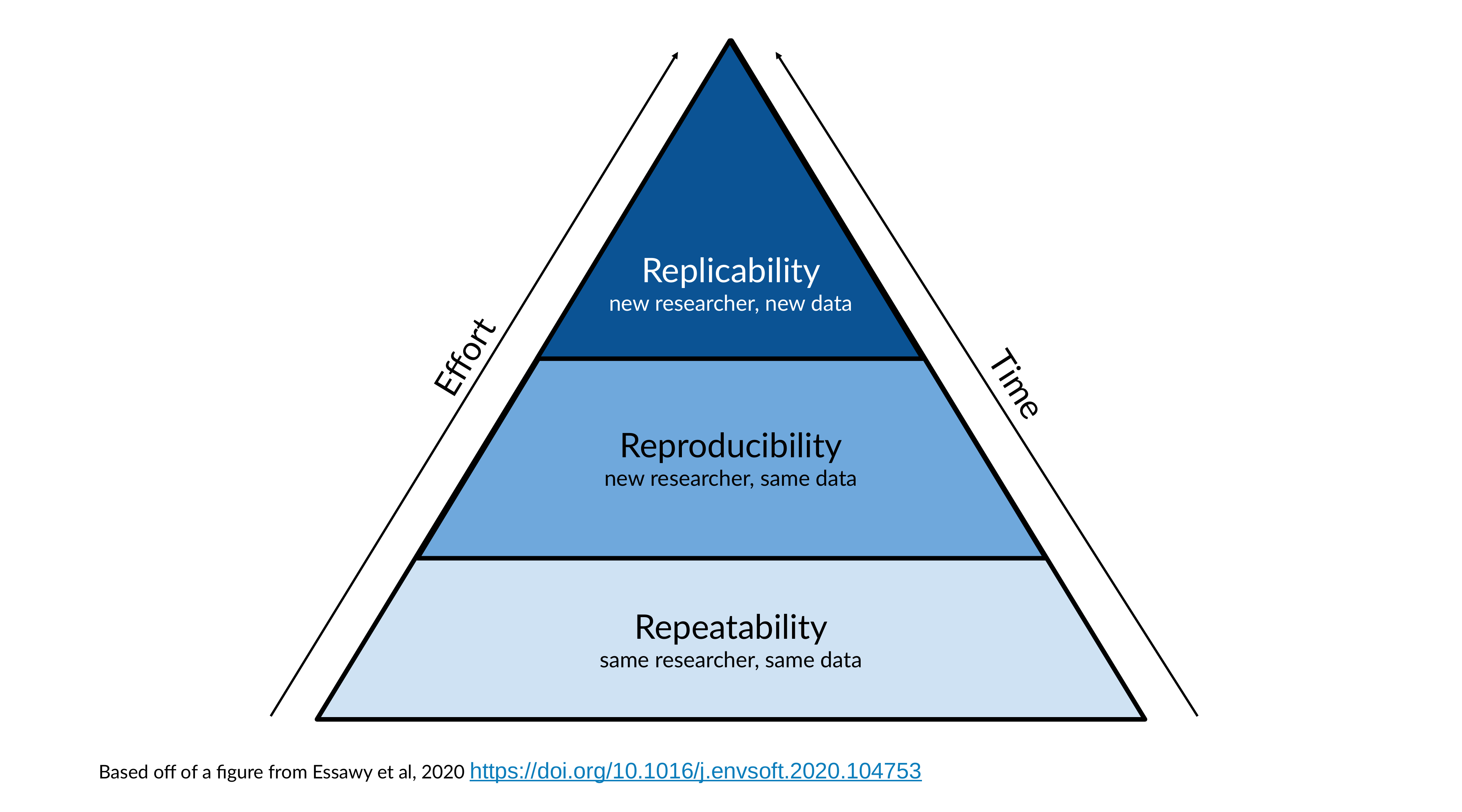

Replicability
new researcher, new data
Effort
Time
Reproducibility
new researcher, same data
Repeatability
same researcher, same data
Based off of a figure from Essawy et al, 2020 https://doi.org/10.1016/j.envsoft.2020.104753